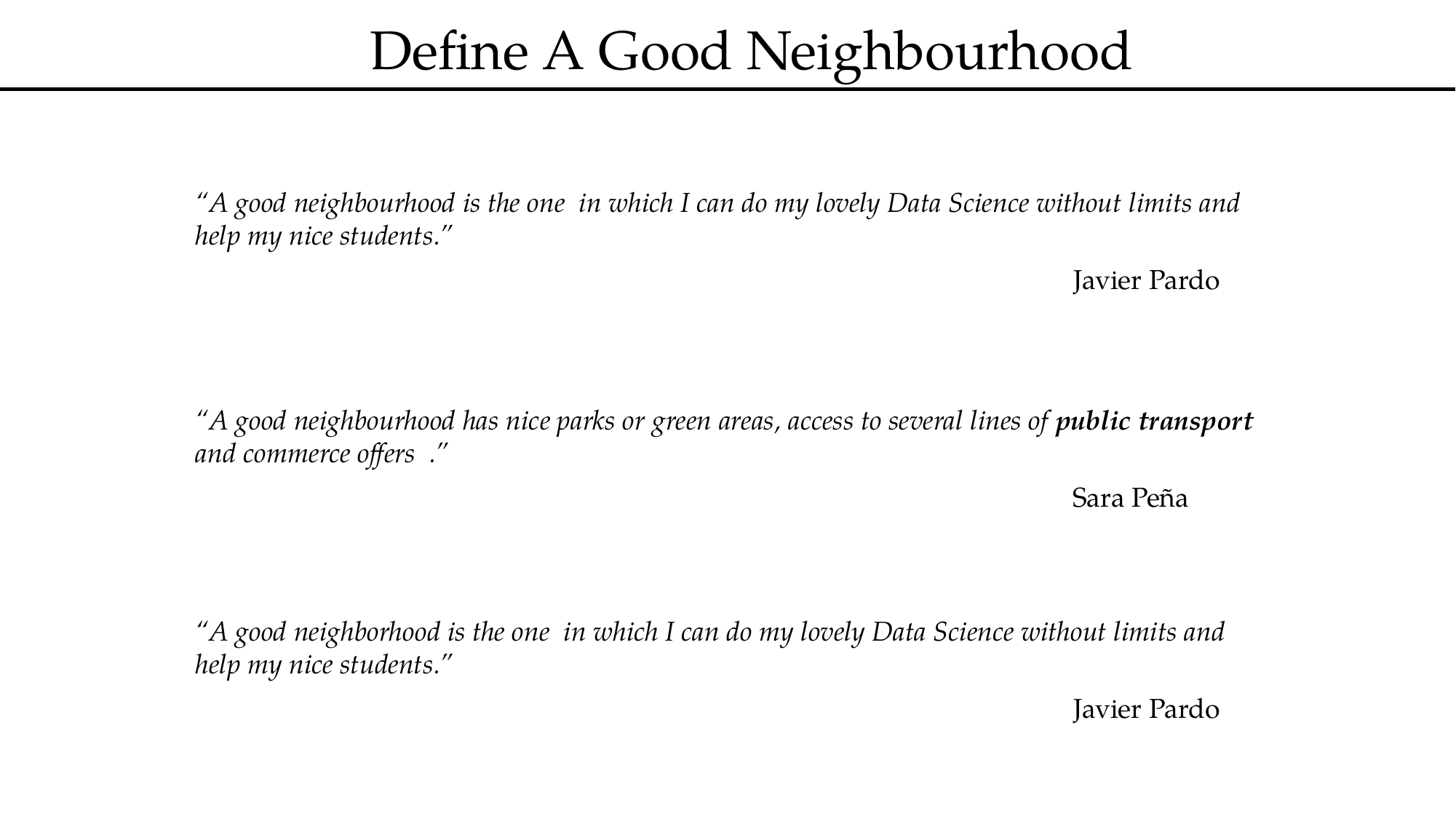

Define A Good Neighbourhood
“A good neighbourhood is the one  in which I can do my lovely Data Science without limits and help my nice students.”
Javier Pardo
“A good neighbourhood has nice parks or green areas, access to several lines of public transport and commerce offers  .”
Sara Peña
“A good neighborhood is the one  in which I can do my lovely Data Science without limits and help my nice students.”
Javier Pardo